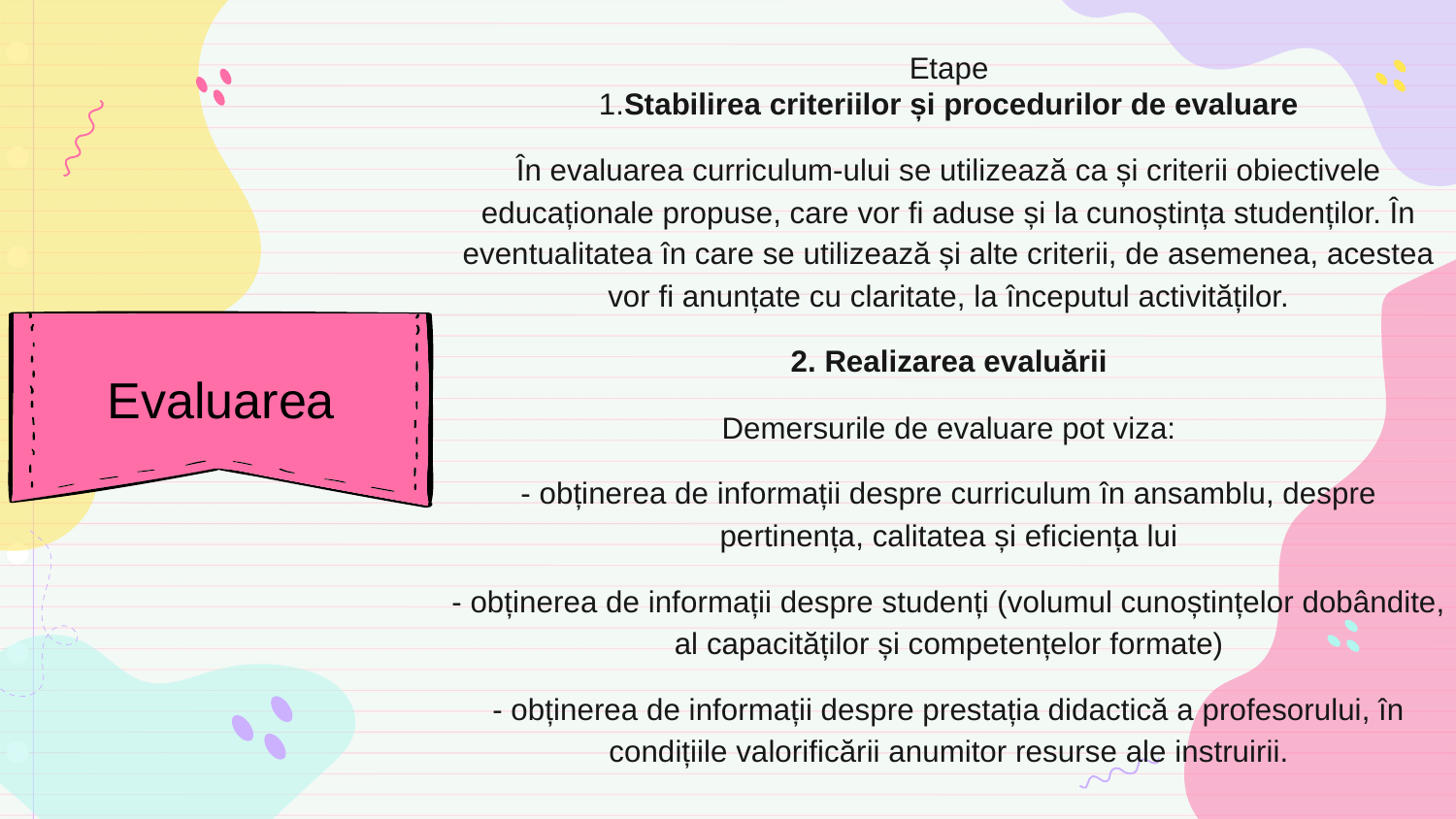

Etape
1.Stabilirea criteriilor și procedurilor de evaluare
În evaluarea curriculum-ului se utilizează ca și criterii obiectivele educaționale propuse, care vor fi aduse și la cunoștința studenților. În eventualitatea în care se utilizează și alte criterii, de asemenea, acestea vor fi anunțate cu claritate, la începutul activităților.
2. Realizarea evaluării
Demersurile de evaluare pot viza:
- obținerea de informații despre curriculum în ansamblu, despre pertinența, calitatea și eficiența lui
- obținerea de informații despre studenți (volumul cunoștințelor dobândite, al capacităților și competențelor formate)
- obținerea de informații despre prestația didactică a profesorului, în condițiile valorificării anumitor resurse ale instruirii.

# Evaluarea